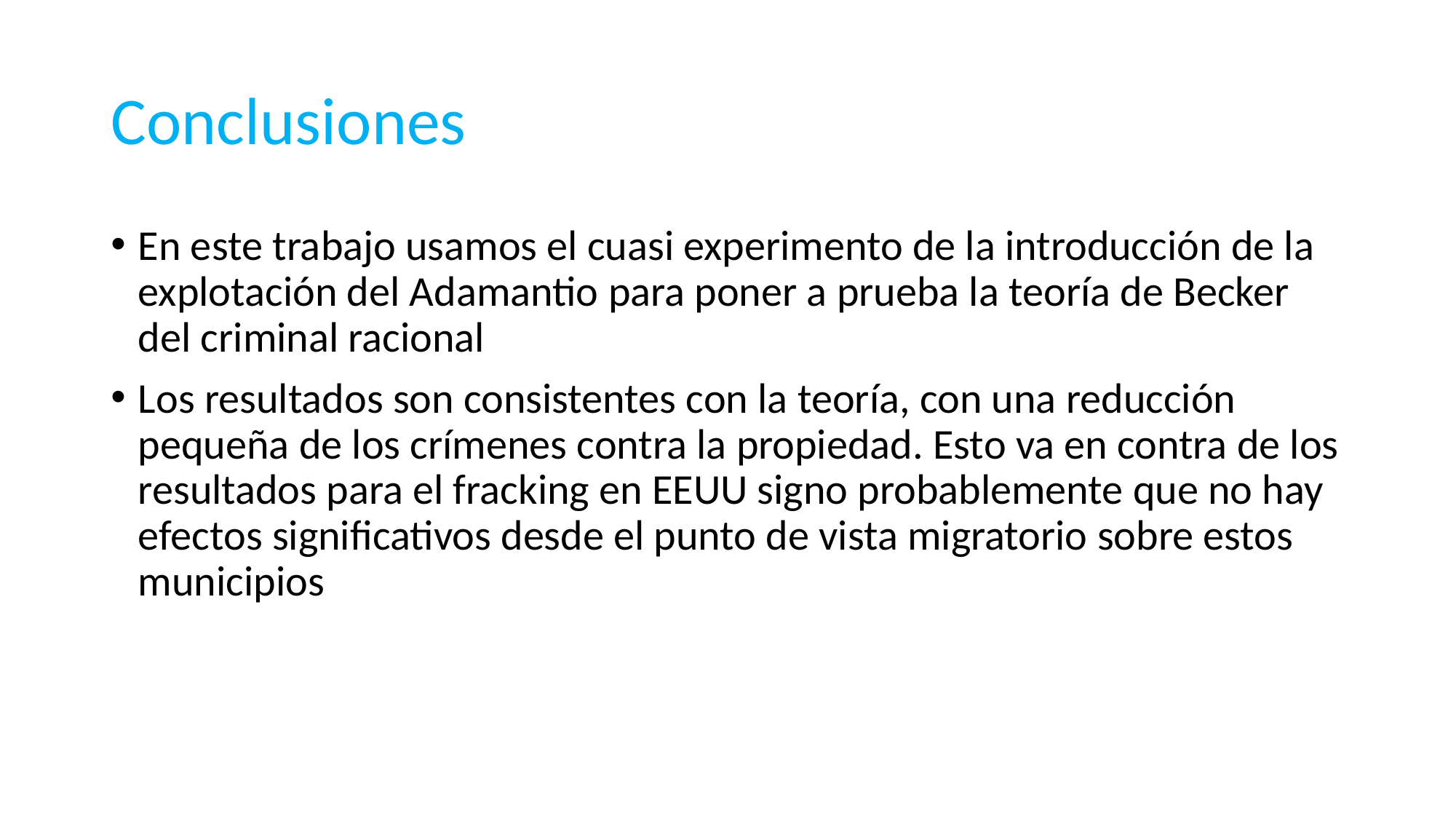

# Conclusiones
En este trabajo usamos el cuasi experimento de la introducción de la explotación del Adamantio para poner a prueba la teoría de Becker del criminal racional
Los resultados son consistentes con la teoría, con una reducción pequeña de los crímenes contra la propiedad. Esto va en contra de los resultados para el fracking en EEUU signo probablemente que no hay efectos significativos desde el punto de vista migratorio sobre estos municipios